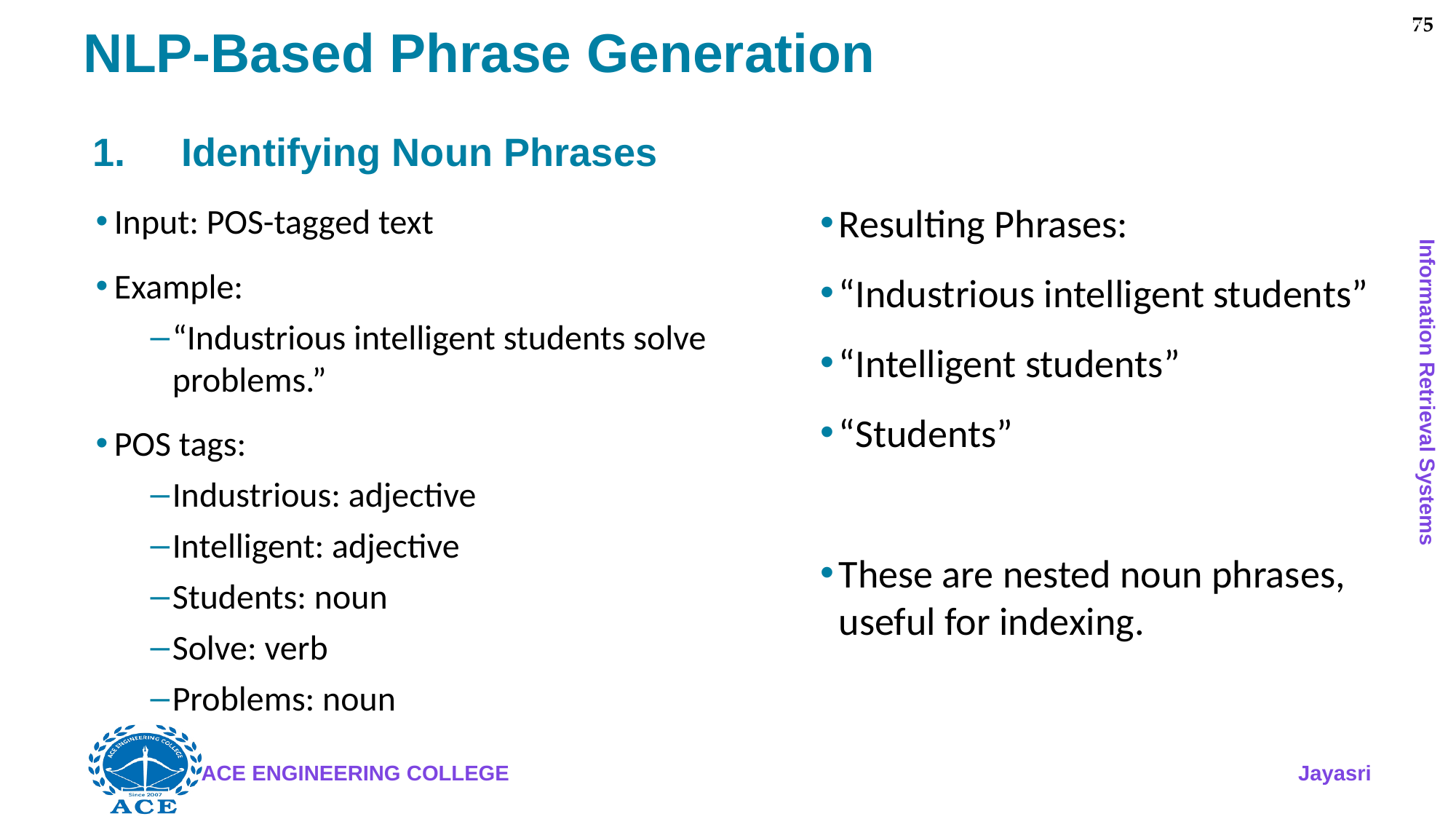

75
# NLP-Based Phrase Generation
Identifying Noun Phrases
Resulting Phrases:
“Industrious intelligent students”
“Intelligent students”
“Students”

These are nested noun phrases, useful for indexing.

Input: POS-tagged text
Example:
“Industrious intelligent students solve problems.”
POS tags:
Industrious: adjective
Intelligent: adjective
Students: noun
Solve: verb
Problems: noun